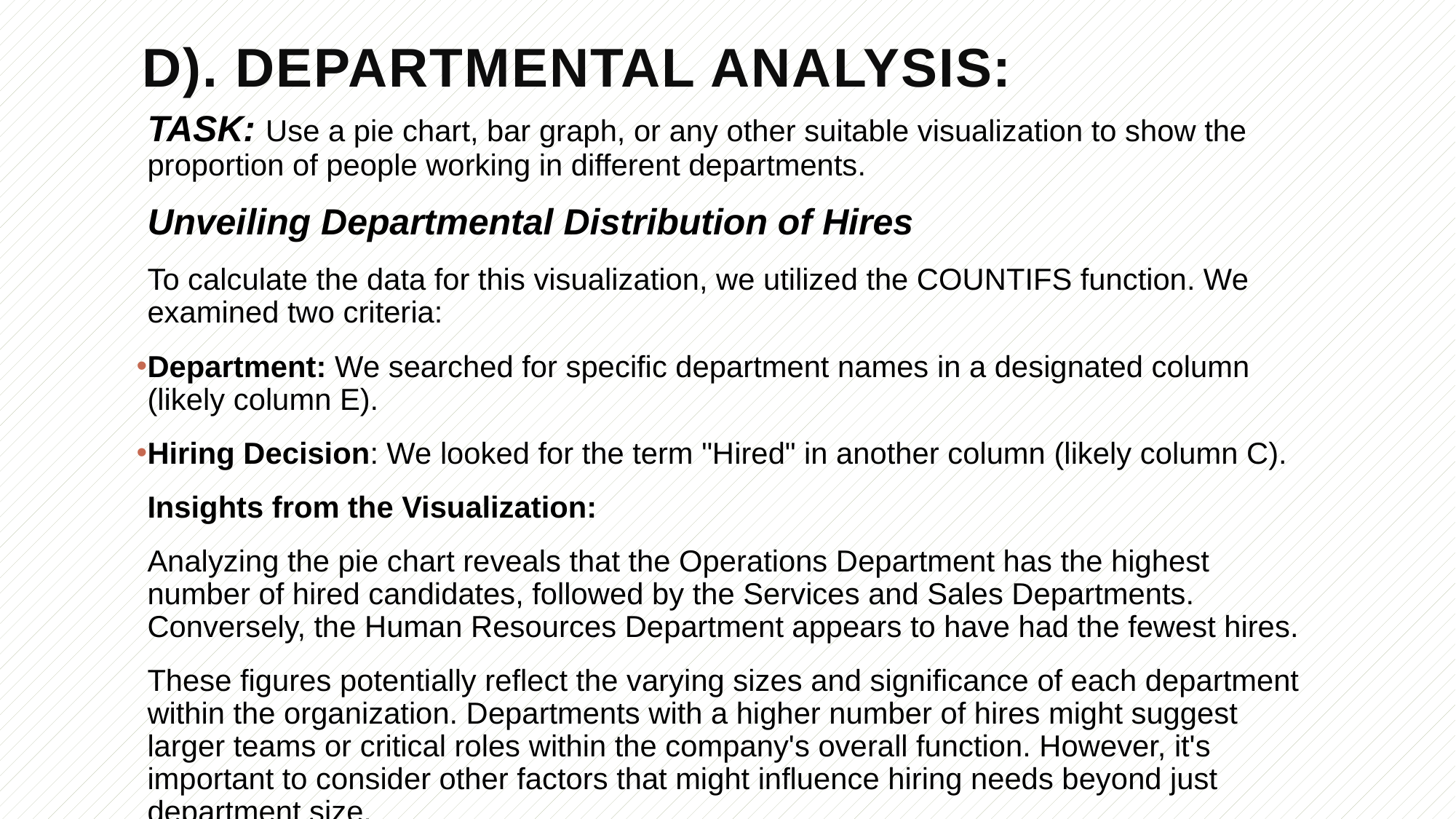

# D). Departmental Analysis:
TASK: Use a pie chart, bar graph, or any other suitable visualization to show the proportion of people working in different departments.
Unveiling Departmental Distribution of Hires
To calculate the data for this visualization, we utilized the COUNTIFS function. We examined two criteria:
Department: We searched for specific department names in a designated column (likely column E).
Hiring Decision: We looked for the term "Hired" in another column (likely column C).
Insights from the Visualization:
Analyzing the pie chart reveals that the Operations Department has the highest number of hired candidates, followed by the Services and Sales Departments. Conversely, the Human Resources Department appears to have had the fewest hires.
These figures potentially reflect the varying sizes and significance of each department within the organization. Departments with a higher number of hires might suggest larger teams or critical roles within the company's overall function. However, it's important to consider other factors that might influence hiring needs beyond just department size.